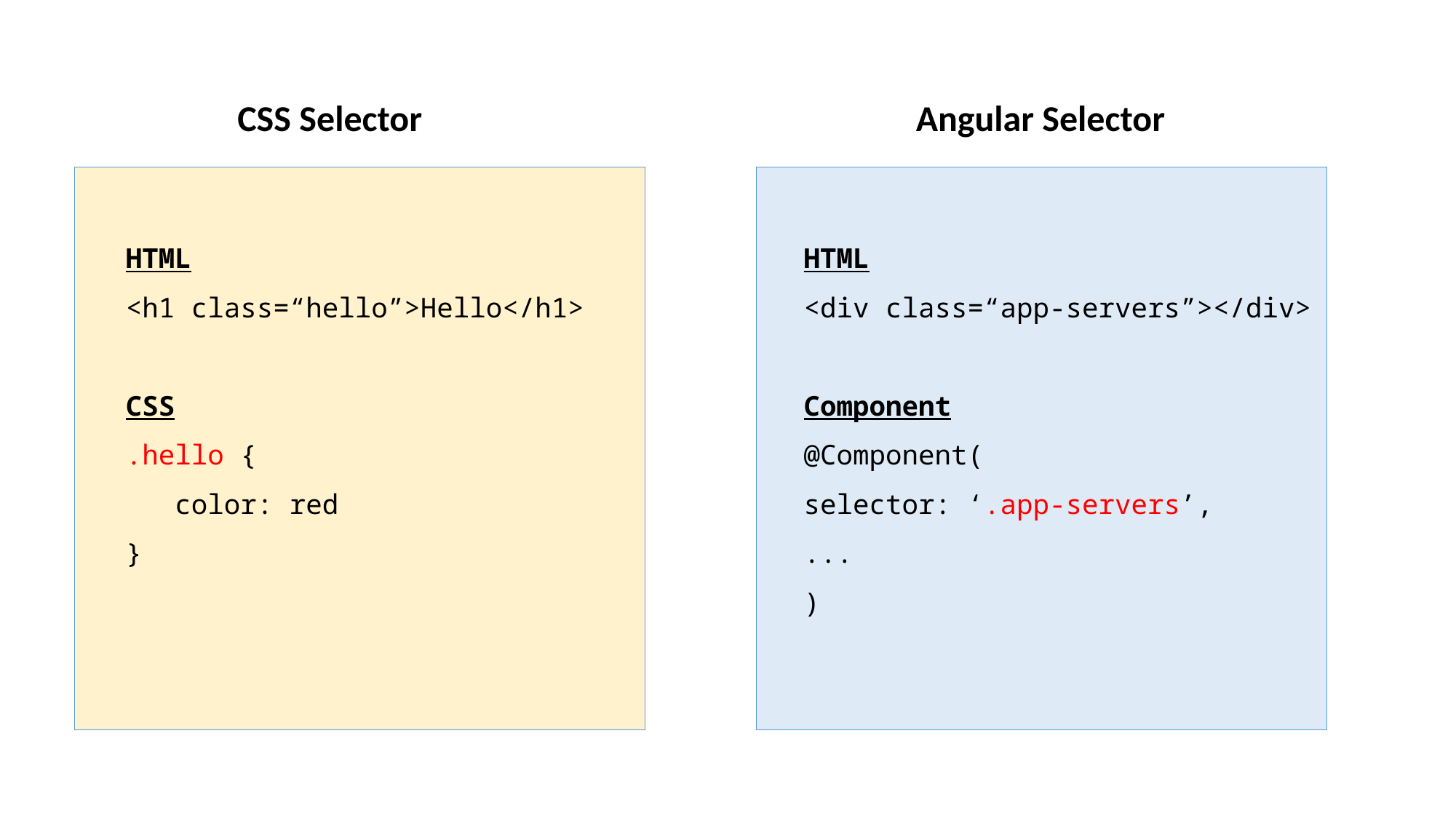

CSS Selector
Angular Selector

HTML
<h1 class=“hello”>Hello</h1>

CSS
.hello {
   color: red
}

HTML
<div class=“app-servers”></div>

Component
@Component(
selector: ‘.app-servers’,
...
)